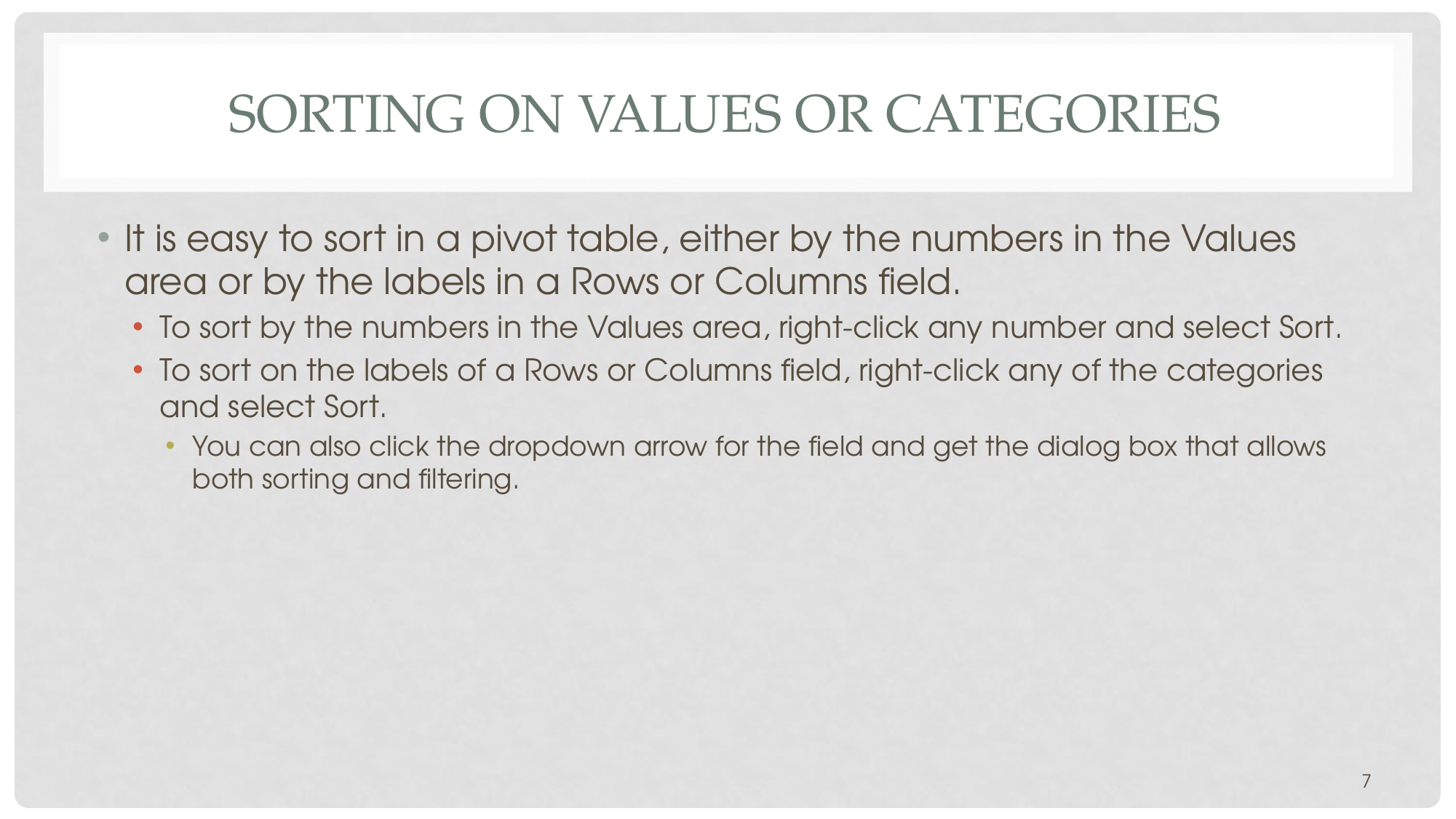

# Sorting on Values or Categories
It is easy to sort in a pivot table, either by the numbers in the Values area or by the labels in a Rows or Columns field.
To sort by the numbers in the Values area, right-click any number and select Sort.
To sort on the labels of a Rows or Columns field, right-click any of the categories and select Sort.
You can also click the dropdown arrow for the field and get the dialog box that allows both sorting and filtering.

7